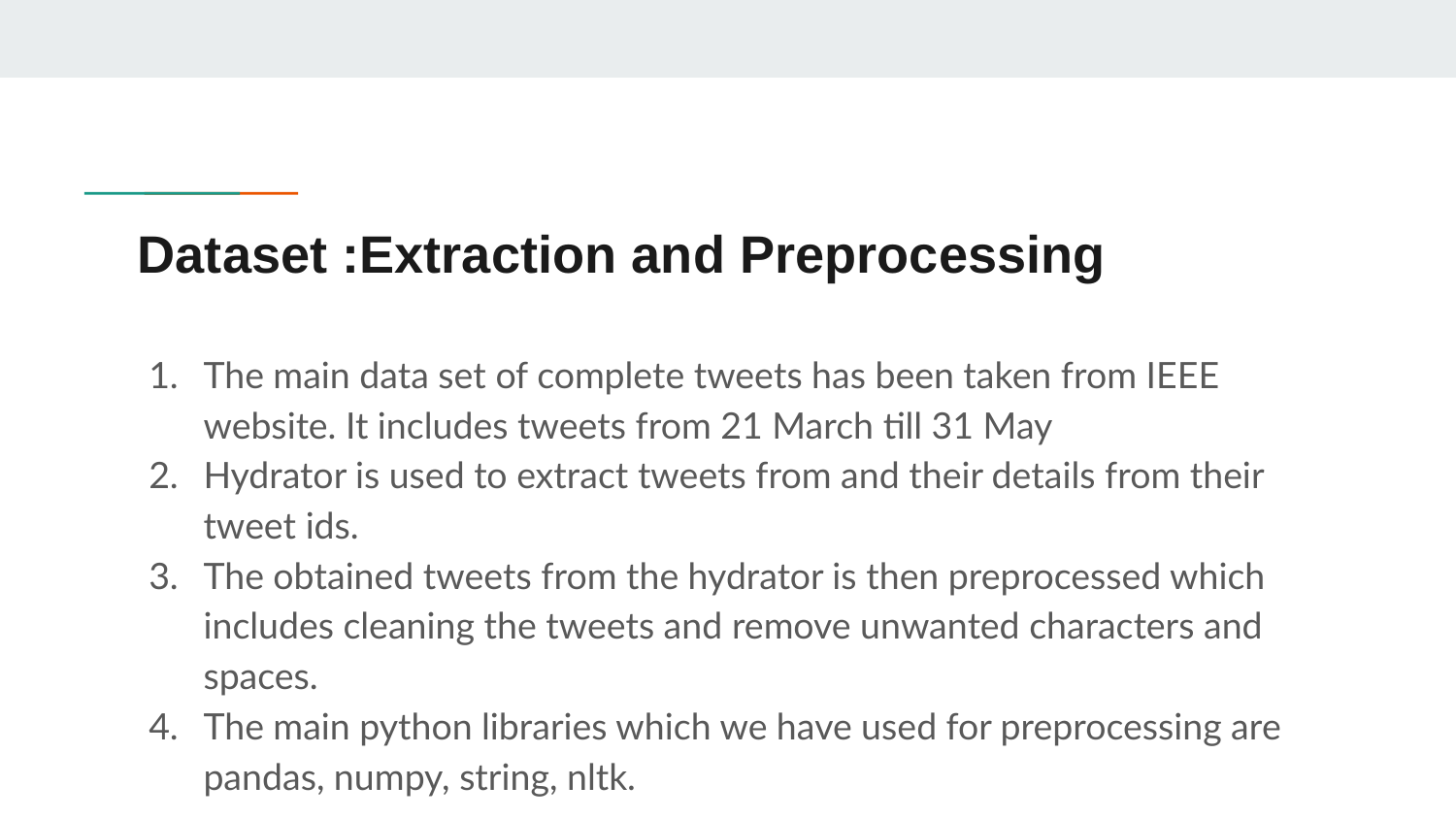

# Dataset :Extraction and Preprocessing
The main data set of complete tweets has been taken from IEEE website. It includes tweets from 21 March till 31 May
Hydrator is used to extract tweets from and their details from their tweet ids.
The obtained tweets from the hydrator is then preprocessed which includes cleaning the tweets and remove unwanted characters and spaces.
The main python libraries which we have used for preprocessing are pandas, numpy, string, nltk.